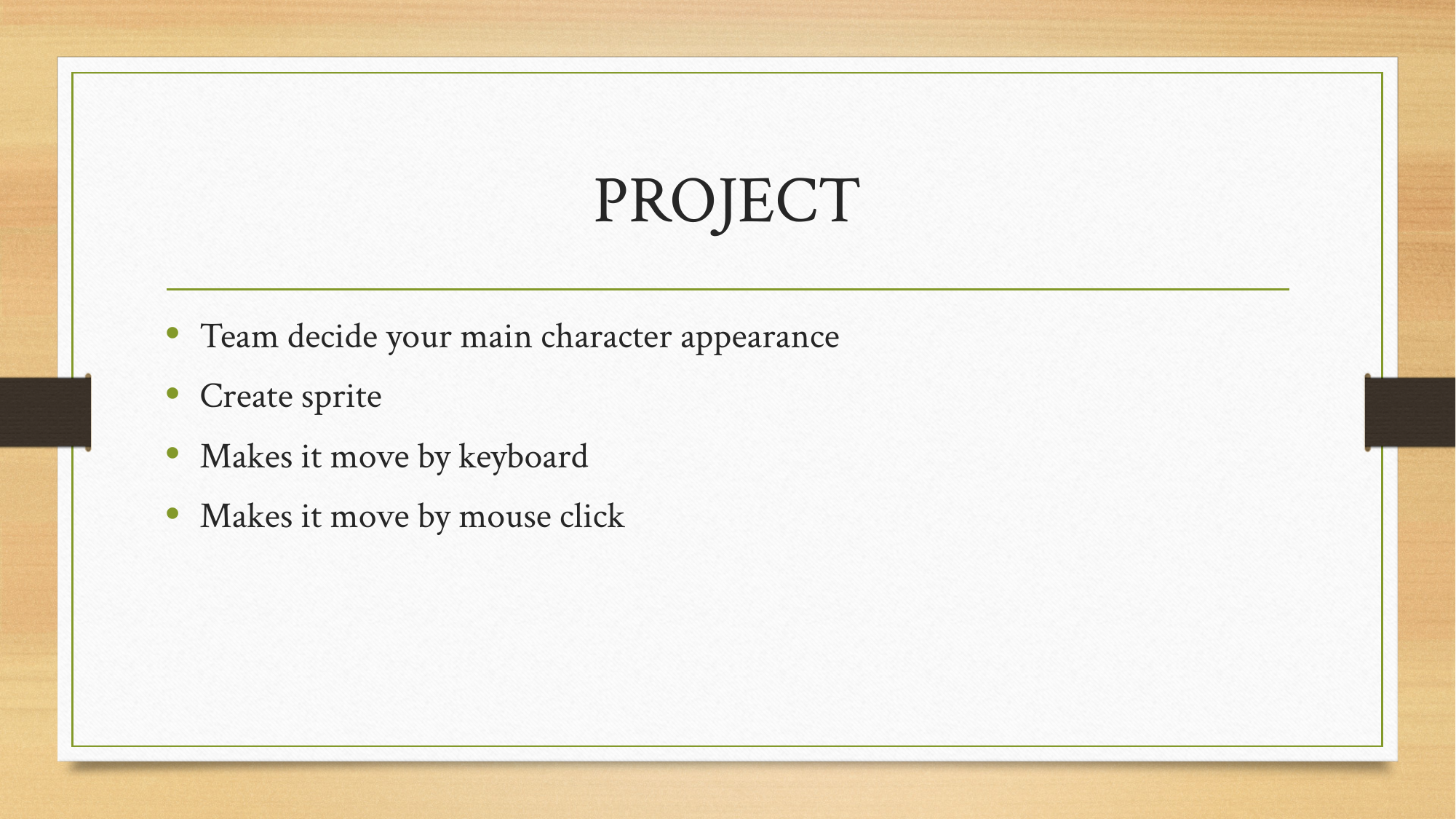

# PROJECT
Team decide your main character appearance
Create sprite
Makes it move by keyboard
Makes it move by mouse click